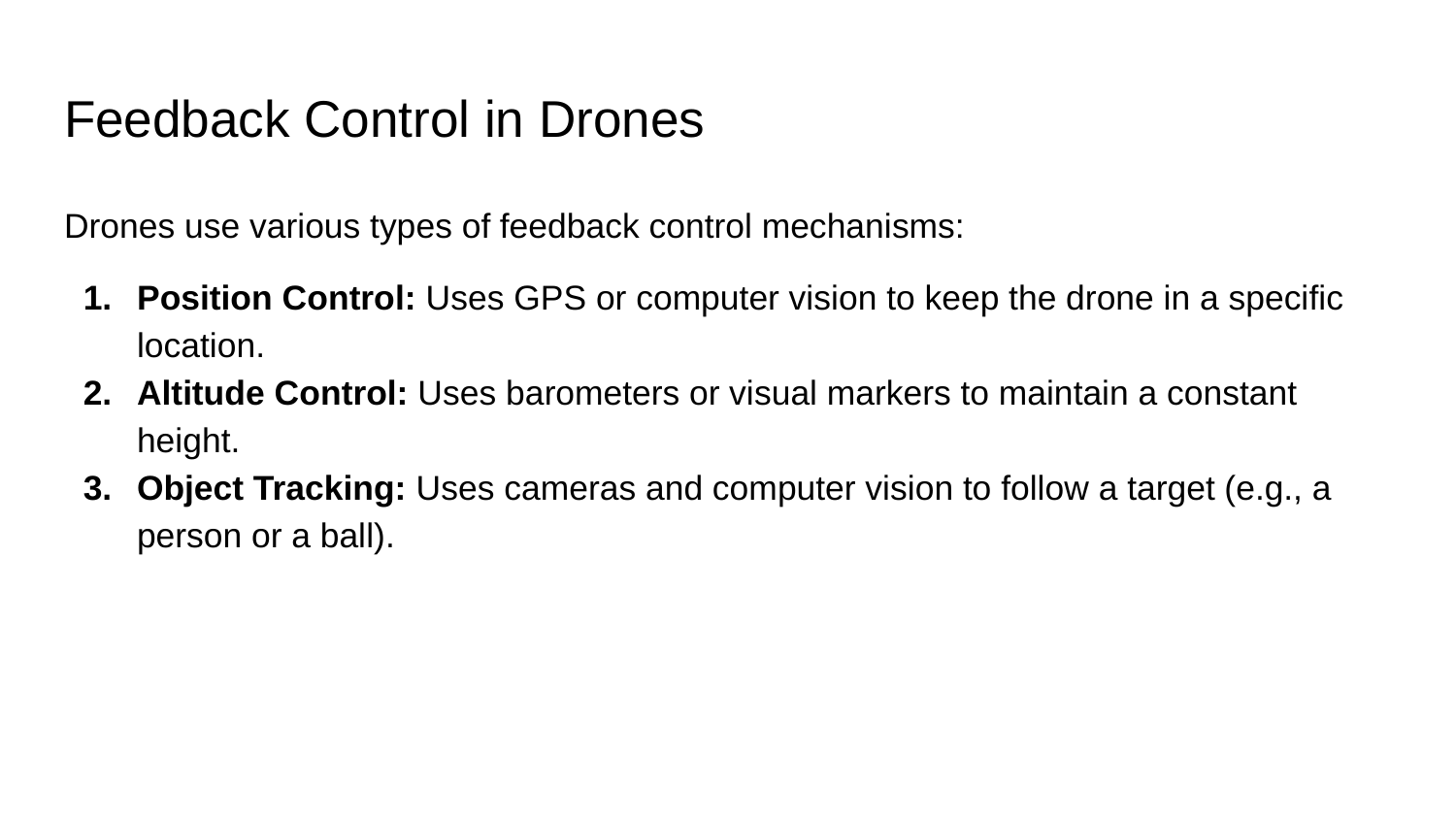

# Feedback Control in Drones
Drones use various types of feedback control mechanisms:
Position Control: Uses GPS or computer vision to keep the drone in a specific location.
Altitude Control: Uses barometers or visual markers to maintain a constant height.
Object Tracking: Uses cameras and computer vision to follow a target (e.g., a person or a ball).